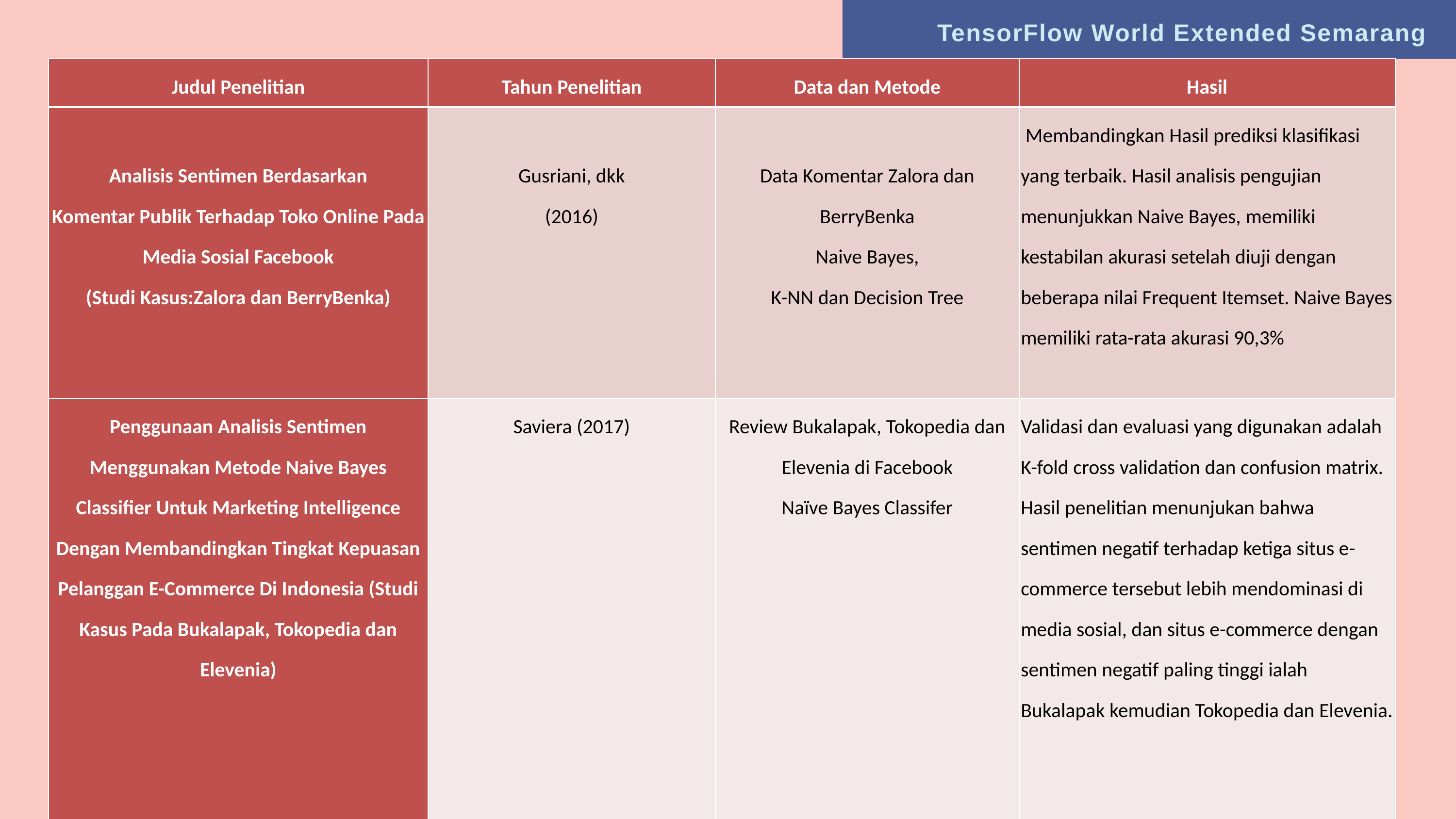

TensorFlow World Extended Semarang
| Judul Penelitian | Tahun Penelitian | Data dan Metode | Hasil |
| --- | --- | --- | --- |
| Analisis Sentimen Berdasarkan Komentar Publik Terhadap Toko Online Pada Media Sosial Facebook (Studi Kasus:Zalora dan BerryBenka) | Gusriani, dkk (2016) | Data Komentar Zalora dan BerryBenka Naive Bayes, K-NN dan Decision Tree | Membandingkan Hasil prediksi klasifikasi yang terbaik. Hasil analisis pengujian menunjukkan Naive Bayes, memiliki kestabilan akurasi setelah diuji dengan beberapa nilai Frequent Itemset. Naive Bayes memiliki rata-rata akurasi 90,3% |
| Penggunaan Analisis Sentimen Menggunakan Metode Naive Bayes Classifier Untuk Marketing Intelligence Dengan Membandingkan Tingkat Kepuasan Pelanggan E-Commerce Di Indonesia (Studi Kasus Pada Bukalapak, Tokopedia dan Elevenia) | Saviera (2017) | Review Bukalapak, Tokopedia dan Elevenia di Facebook Naïve Bayes Classifer | Validasi dan evaluasi yang digunakan adalah K-fold cross validation dan confusion matrix. Hasil penelitian menunjukan bahwa sentimen negatif terhadap ketiga situs e-commerce tersebut lebih mendominasi di media sosial, dan situs e-commerce dengan sentimen negatif paling tinggi ialah Bukalapak kemudian Tokopedia dan Elevenia. |